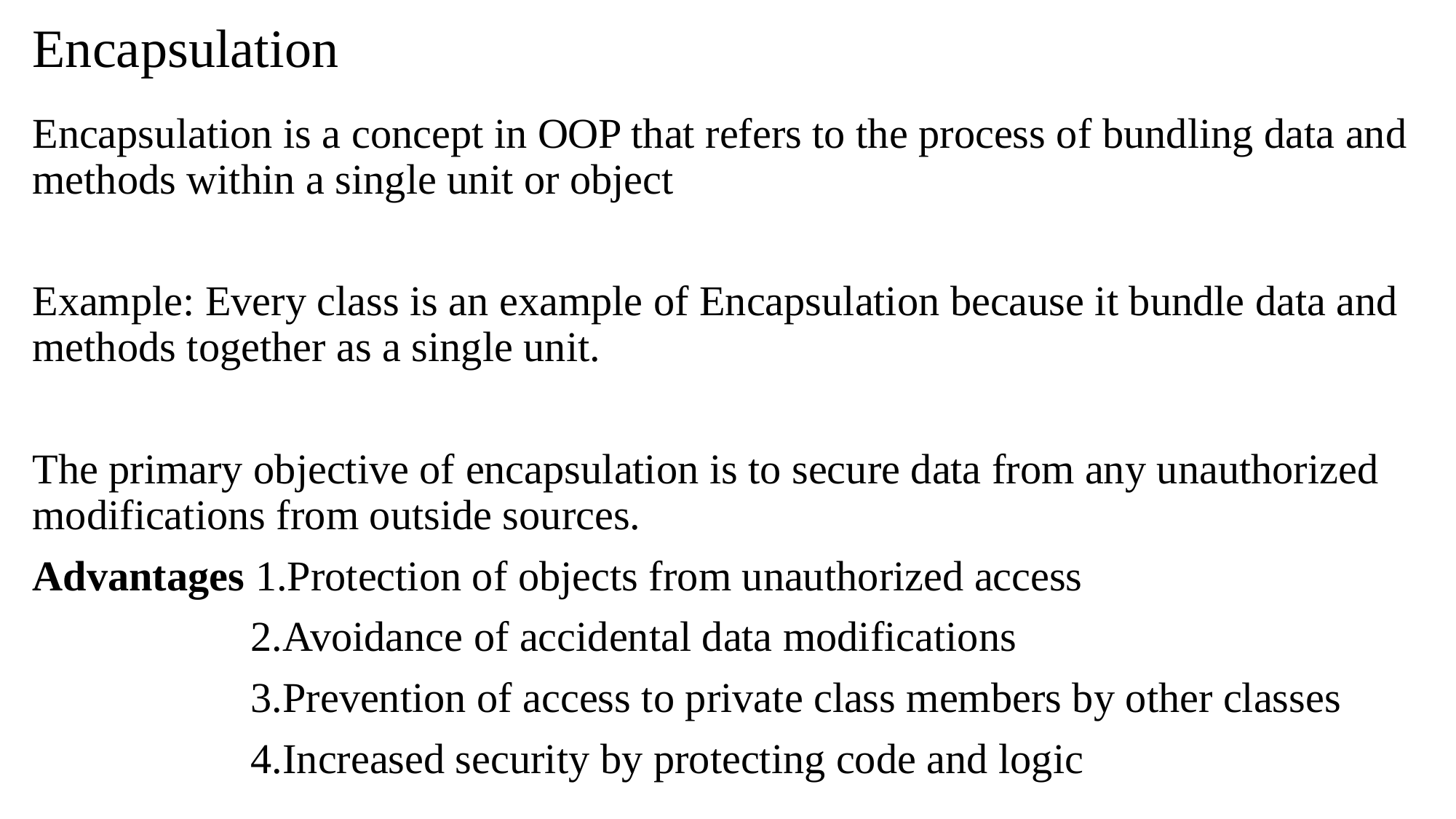

# Encapsulation
Encapsulation is a concept in OOP that refers to the process of bundling data and methods within a single unit or object

Example: Every class is an example of Encapsulation because it bundle data and methods together as a single unit.

The primary objective of encapsulation is to secure data from any unauthorized modifications from outside sources.
Advantages 1.Protection of objects from unauthorized access
		2.Avoidance of accidental data modifications
		3.Prevention of access to private class members by other classes
		4.Increased security by protecting code and logic